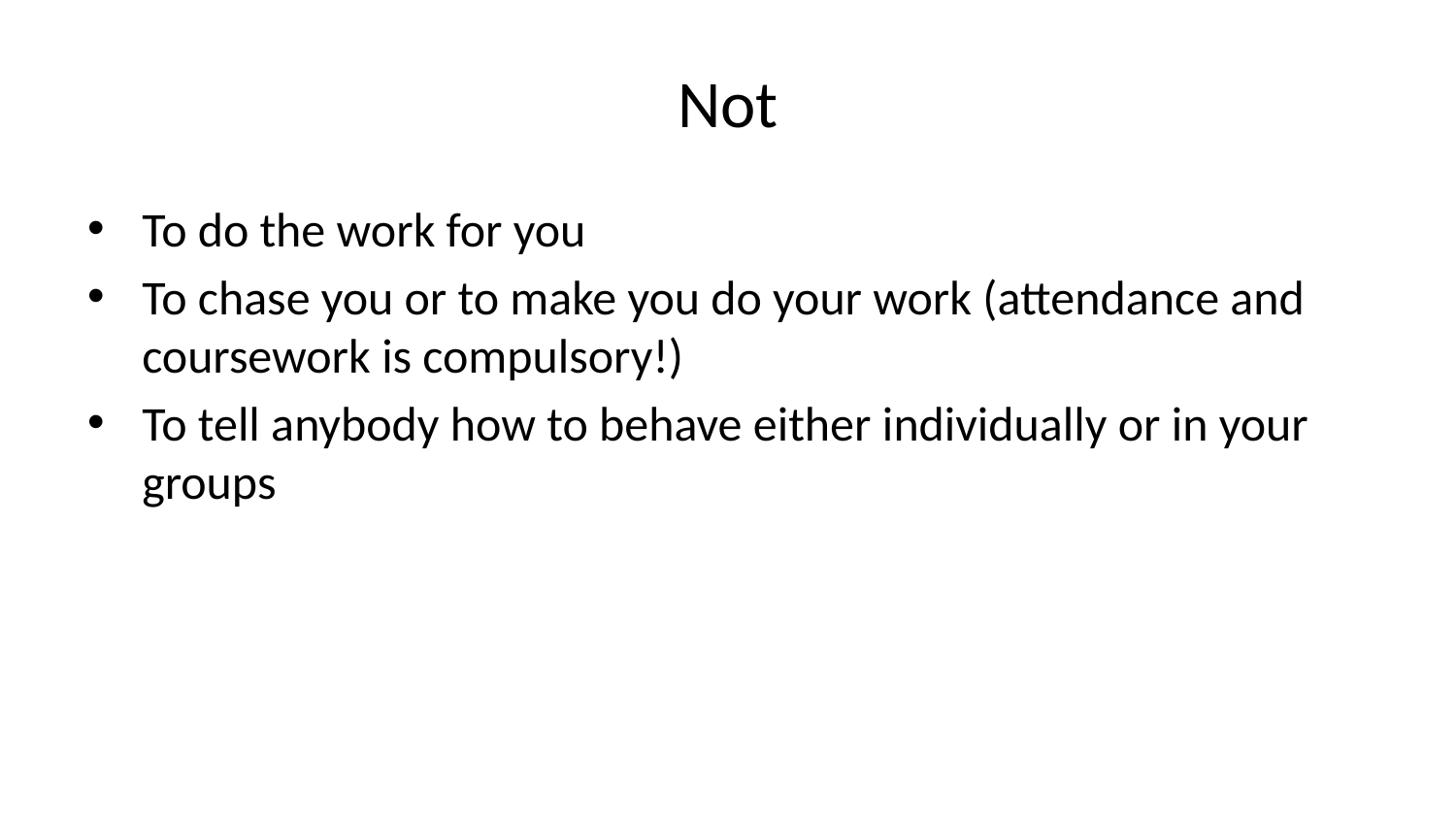

# Not
To do the work for you
To chase you or to make you do your work (attendance and coursework is compulsory!)
To tell anybody how to behave either individually or in your groups